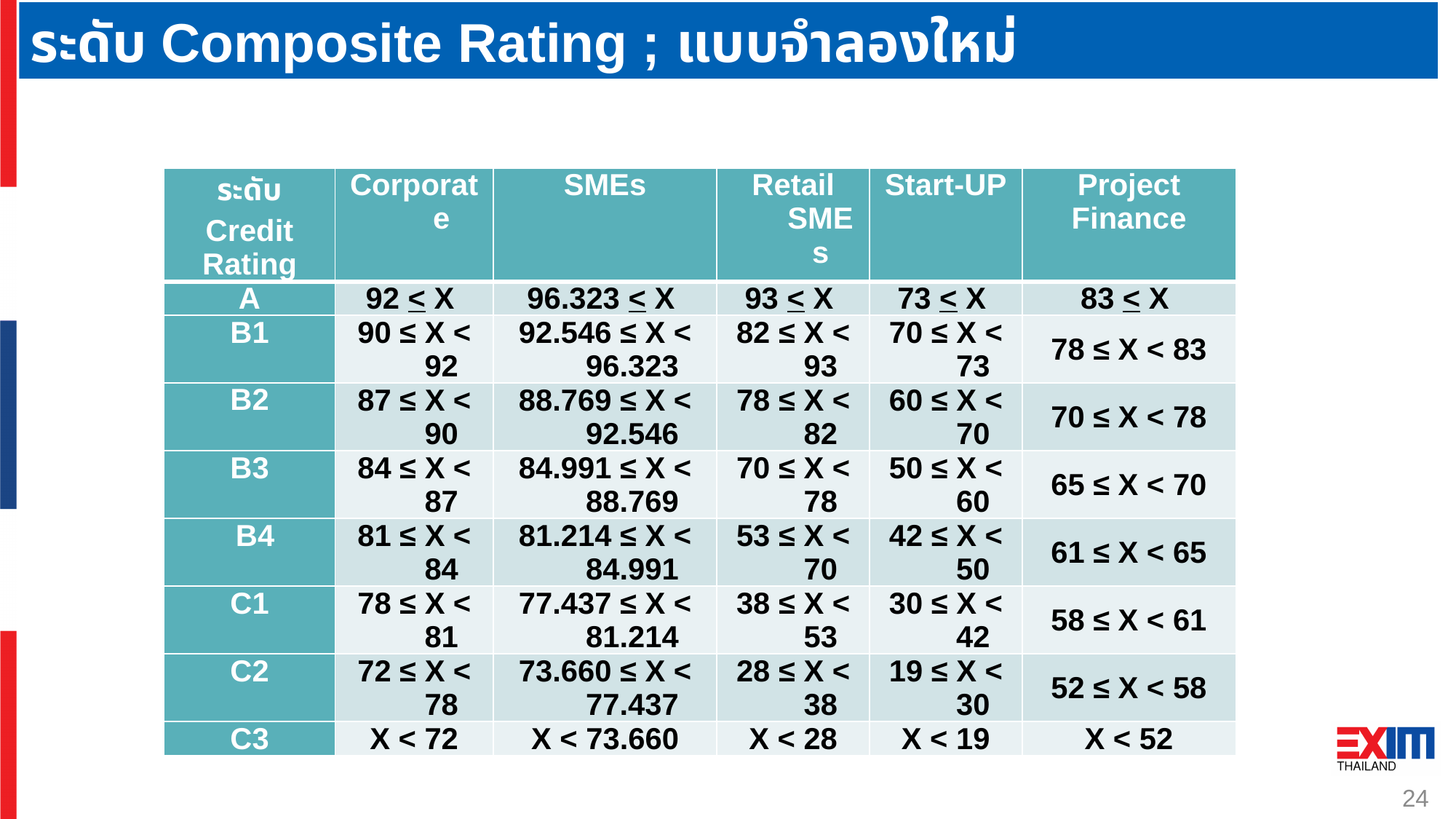

ระดับ Composite Rating ; แบบจำลองใหม่
| ระดับ Credit Rating | Corporate | SMEs | Retail SMEs | Start-UP | Project Finance |
| --- | --- | --- | --- | --- | --- |
| A | 92 < X | 96.323 < X | 93 < X | 73 < X | 83 < X |
| B1 | 90 ≤ X < 92 | 92.546 ≤ X < 96.323 | 82 ≤ X < 93 | 70 ≤ X < 73 | 78 ≤ X < 83 |
| B2 | 87 ≤ X < 90 | 88.769 ≤ X < 92.546 | 78 ≤ X < 82 | 60 ≤ X < 70 | 70 ≤ X < 78 |
| B3 | 84 ≤ X < 87 | 84.991 ≤ X < 88.769 | 70 ≤ X < 78 | 50 ≤ X < 60 | 65 ≤ X < 70 |
| B4 | 81 ≤ X < 84 | 81.214 ≤ X < 84.991 | 53 ≤ X < 70 | 42 ≤ X < 50 | 61 ≤ X < 65 |
| C1 | 78 ≤ X < 81 | 77.437 ≤ X < 81.214 | 38 ≤ X < 53 | 30 ≤ X < 42 | 58 ≤ X < 61 |
| C2 | 72 ≤ X < 78 | 73.660 ≤ X < 77.437 | 28 ≤ X < 38 | 19 ≤ X < 30 | 52 ≤ X < 58 |
| C3 | X < 72 | X < 73.660 | X < 28 | X < 19 | X < 52 |
24